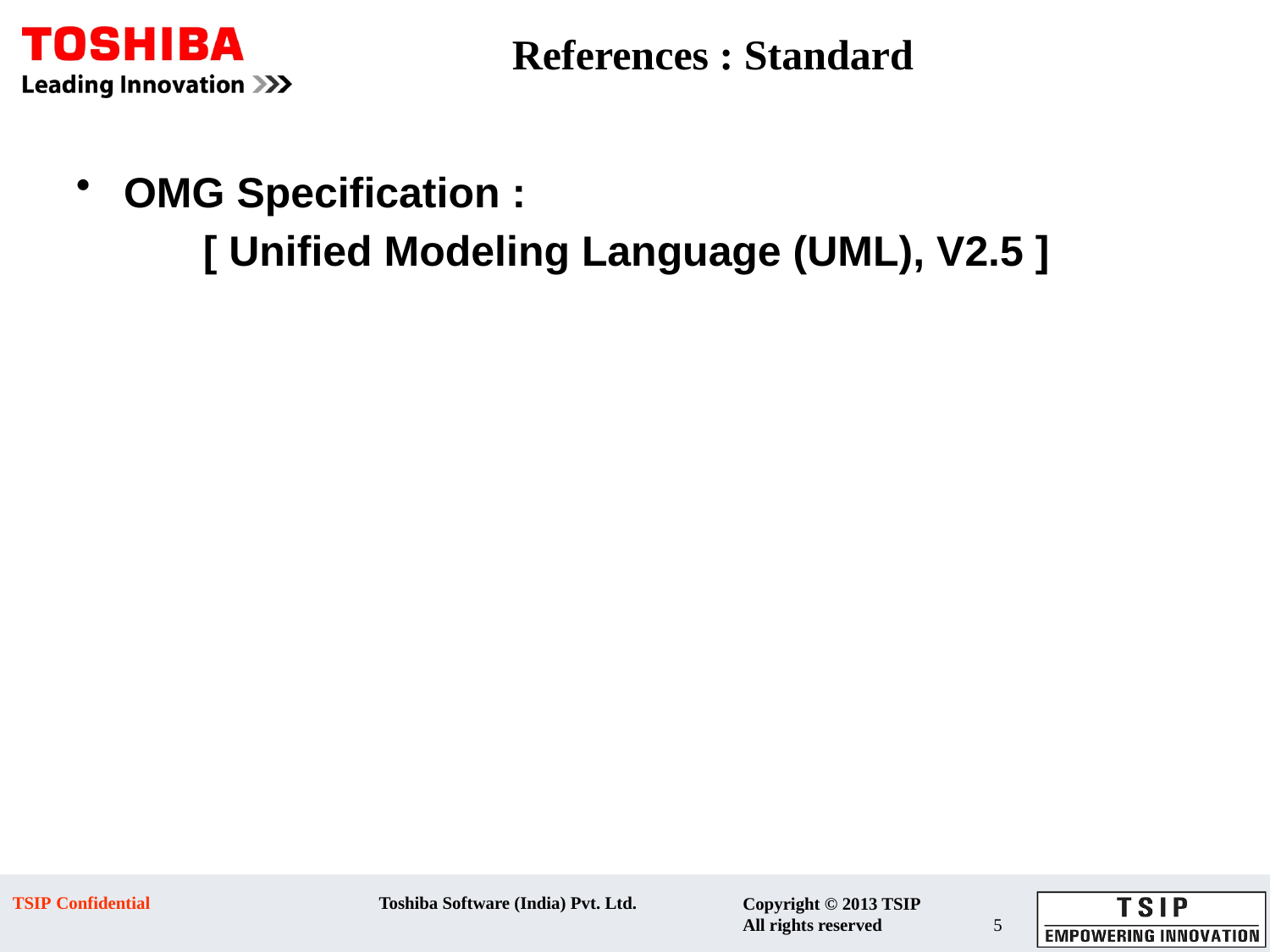

References : Standard
# OMG Specification :
	[ Unified Modeling Language (UML), V2.5 ]